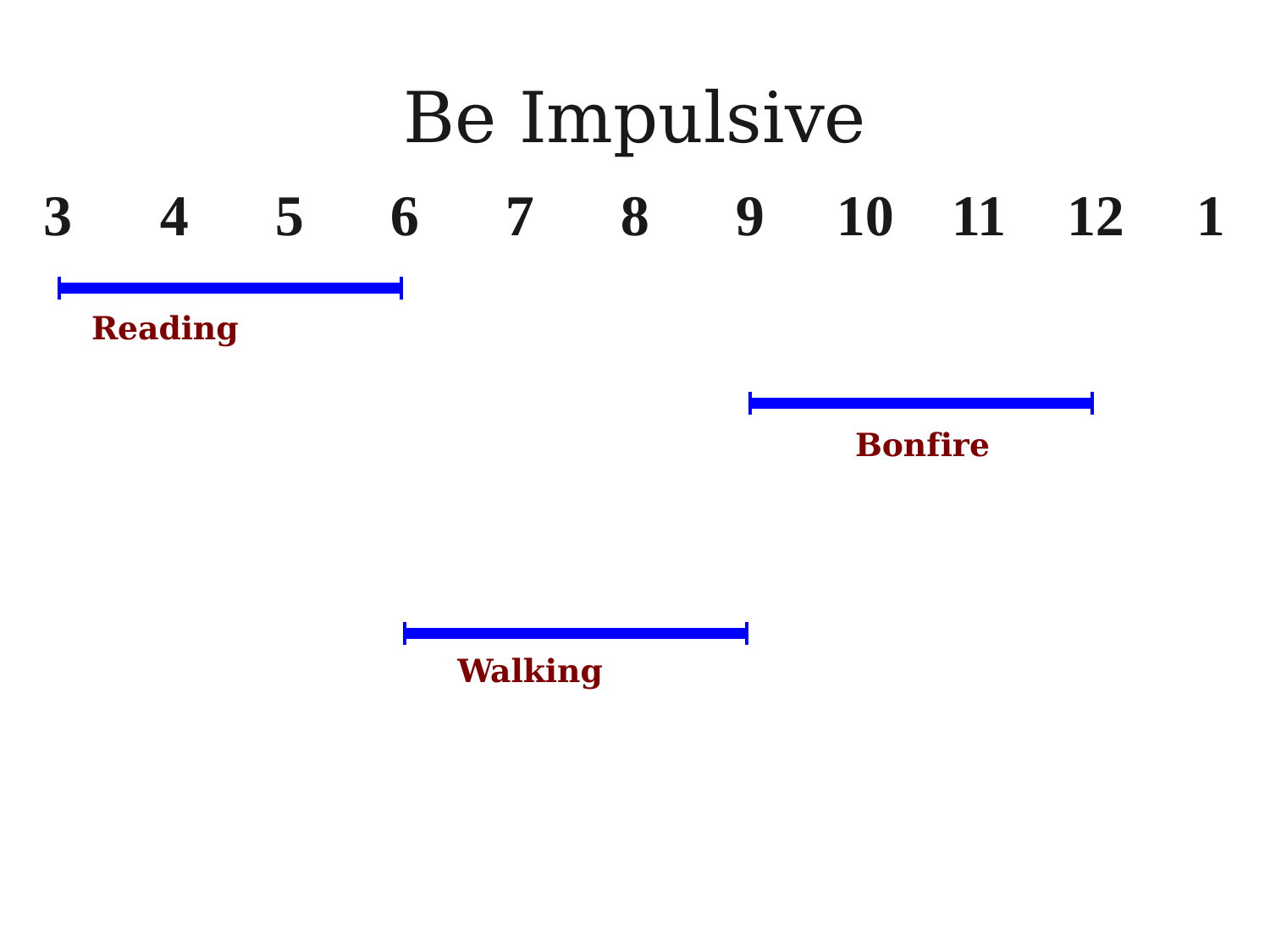

# Be Impulsive
3	4	5	6	7	8	9	10	11	12	1

Reading

Bonfire

Walking